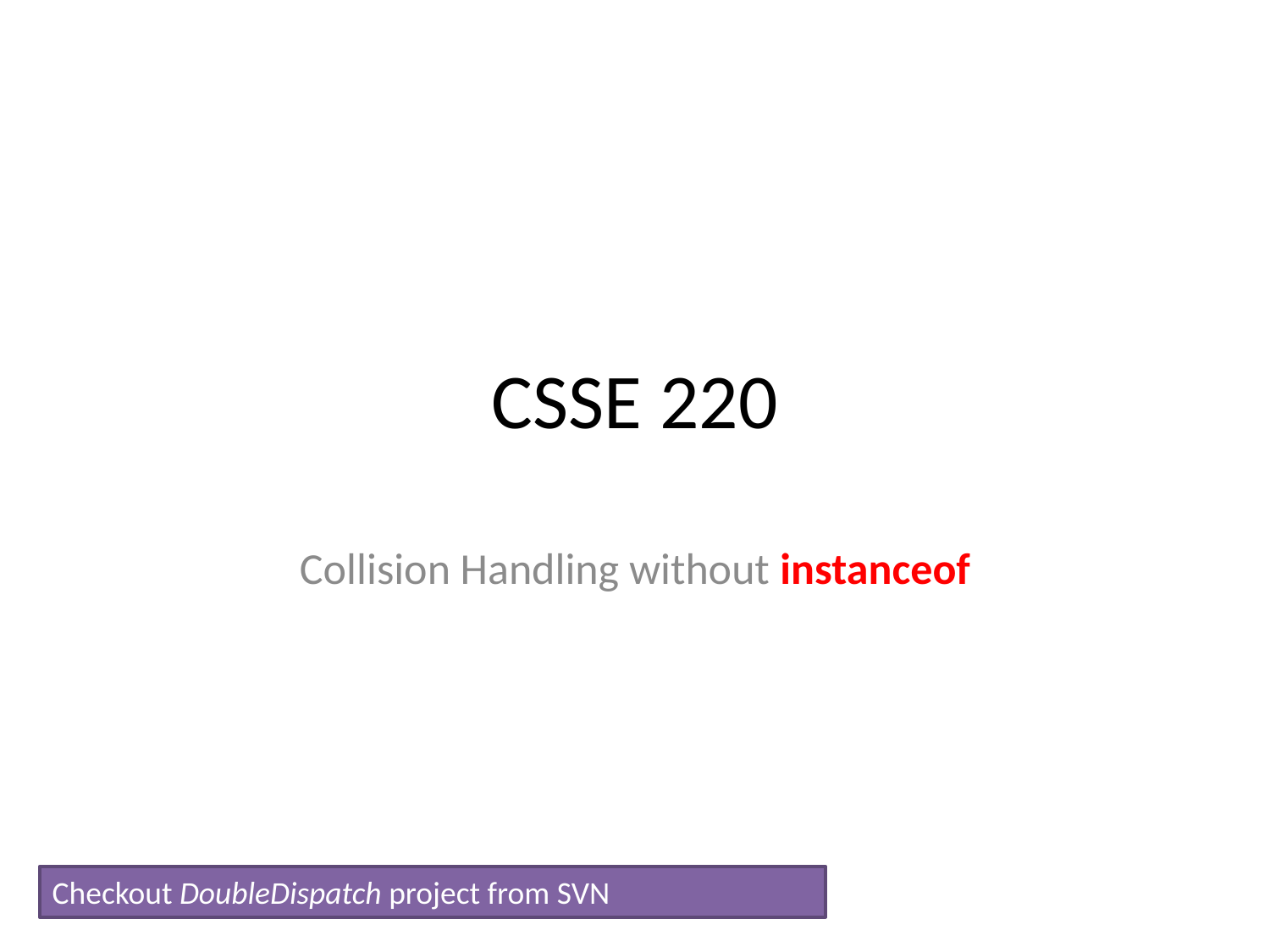

# CSSE 220
Collision Handling without instanceof

Checkout DoubleDispatch project from SVN